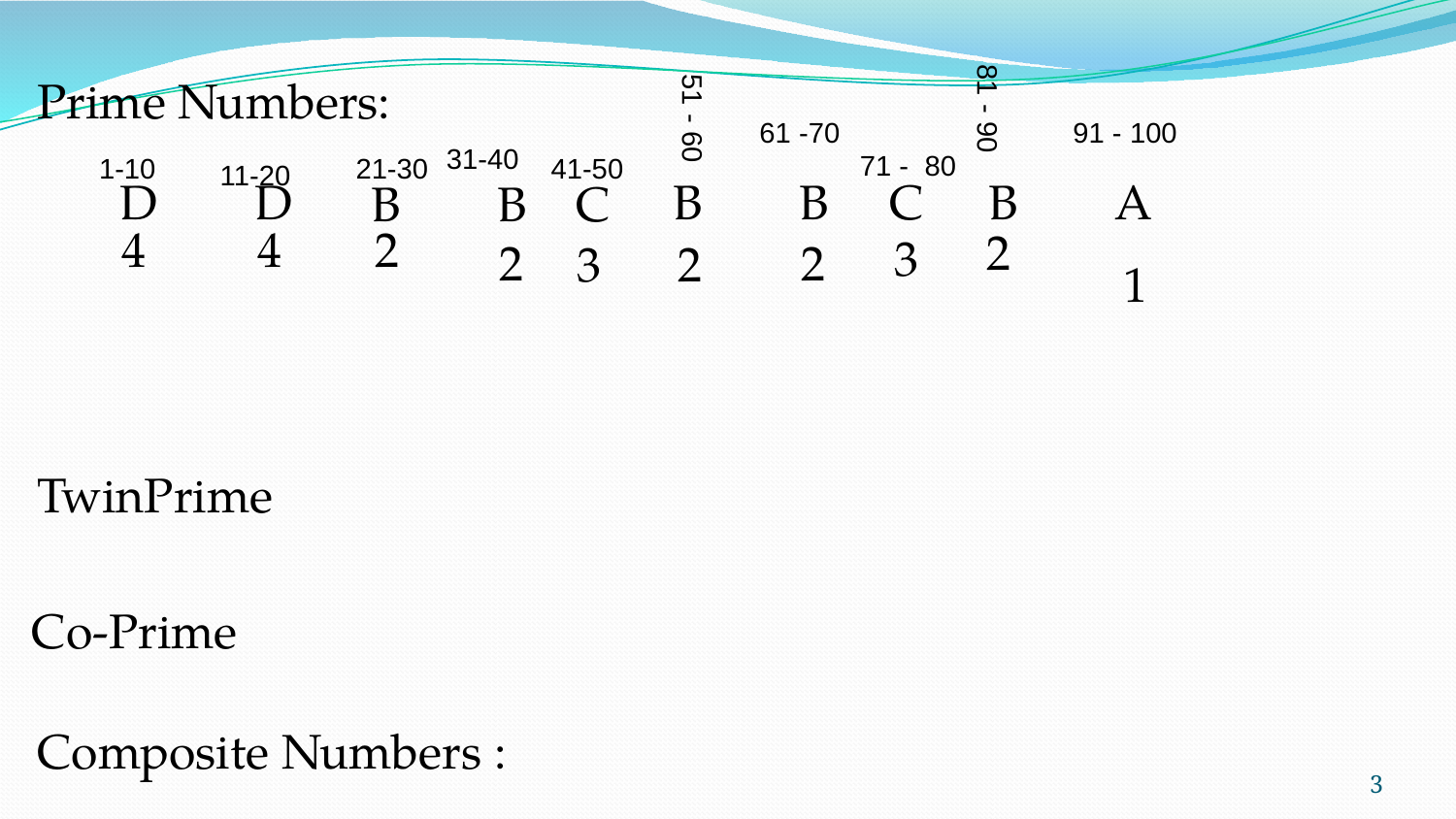

Prime Numbers:
51 - 60
81 - 90
91 - 100
61 -70
31-40
1-10
21-30
41-50
71 -  80

11-20
D        D
B        B     C
B        A
B        B    C
4
4
2
2
3
2
2
3
2
1
TwinPrime
Co-Prime
Composite Numbers :
3